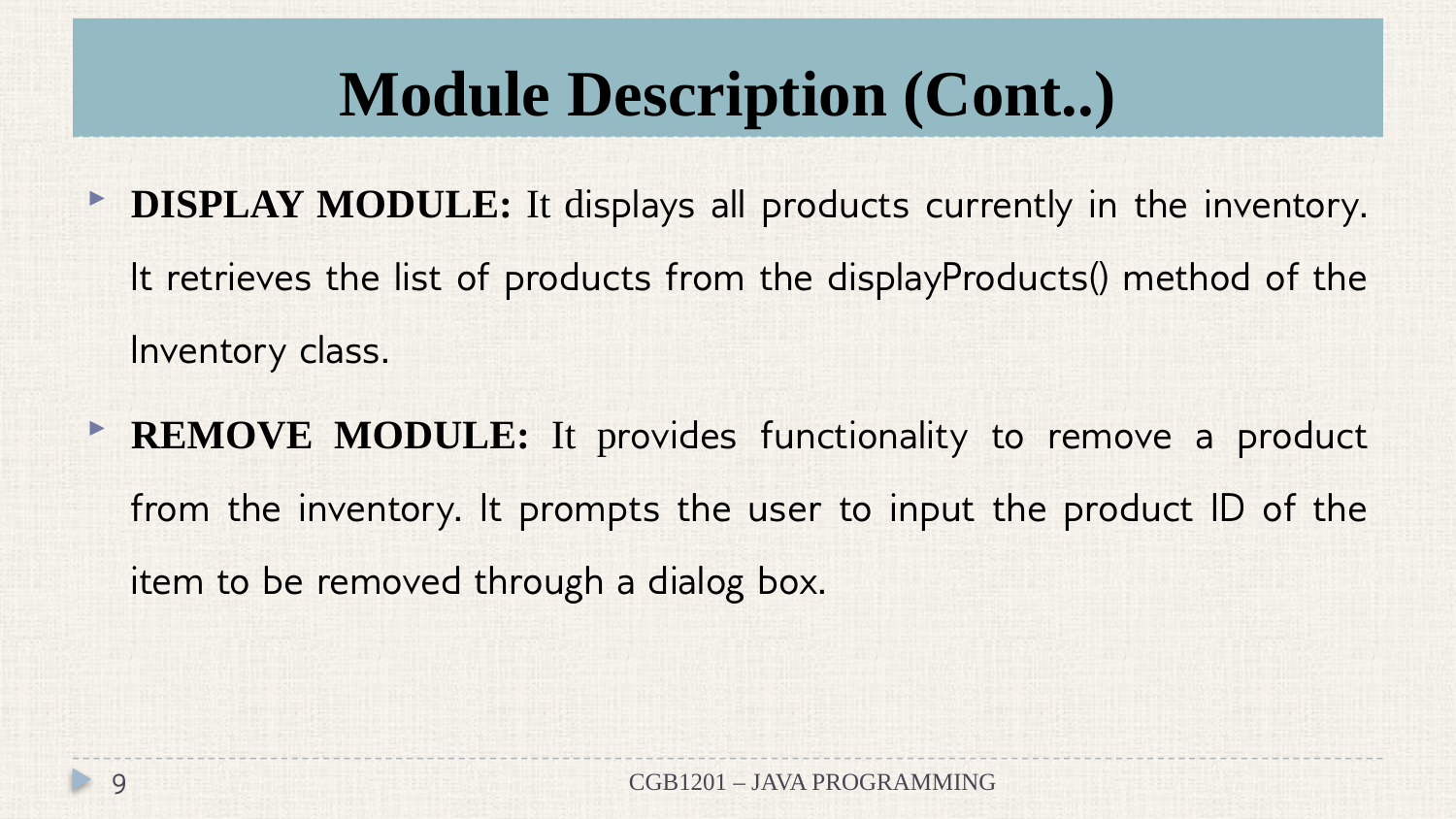

# Module Description (Cont..)
DISPLAY MODULE: It displays all products currently in the inventory. It retrieves the list of products from the displayProducts() method of the Inventory class.
REMOVE MODULE: It provides functionality to remove a product from the inventory. It prompts the user to input the product ID of the item to be removed through a dialog box.
9
CGB1201 – JAVA PROGRAMMING